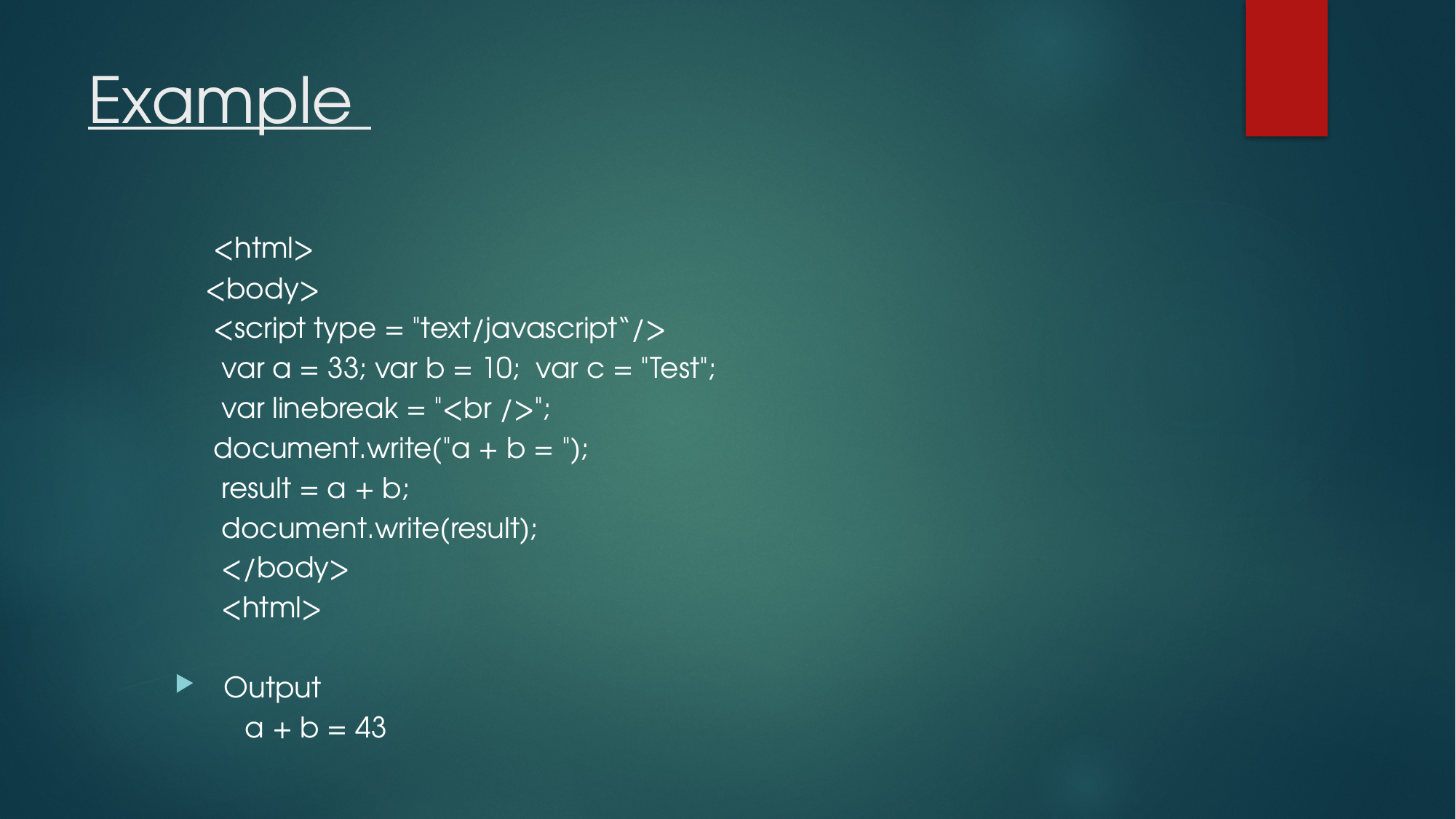

# Example
     <html>
    <body>
     <script type = "text/javascript“/>
      var a = 33; var b = 10;  var c = "Test";
      var linebreak = "<br />";
     document.write("a + b = ");
      result = a + b;
      document.write(result);
      </body>
      <html>

Output
         a + b = 43